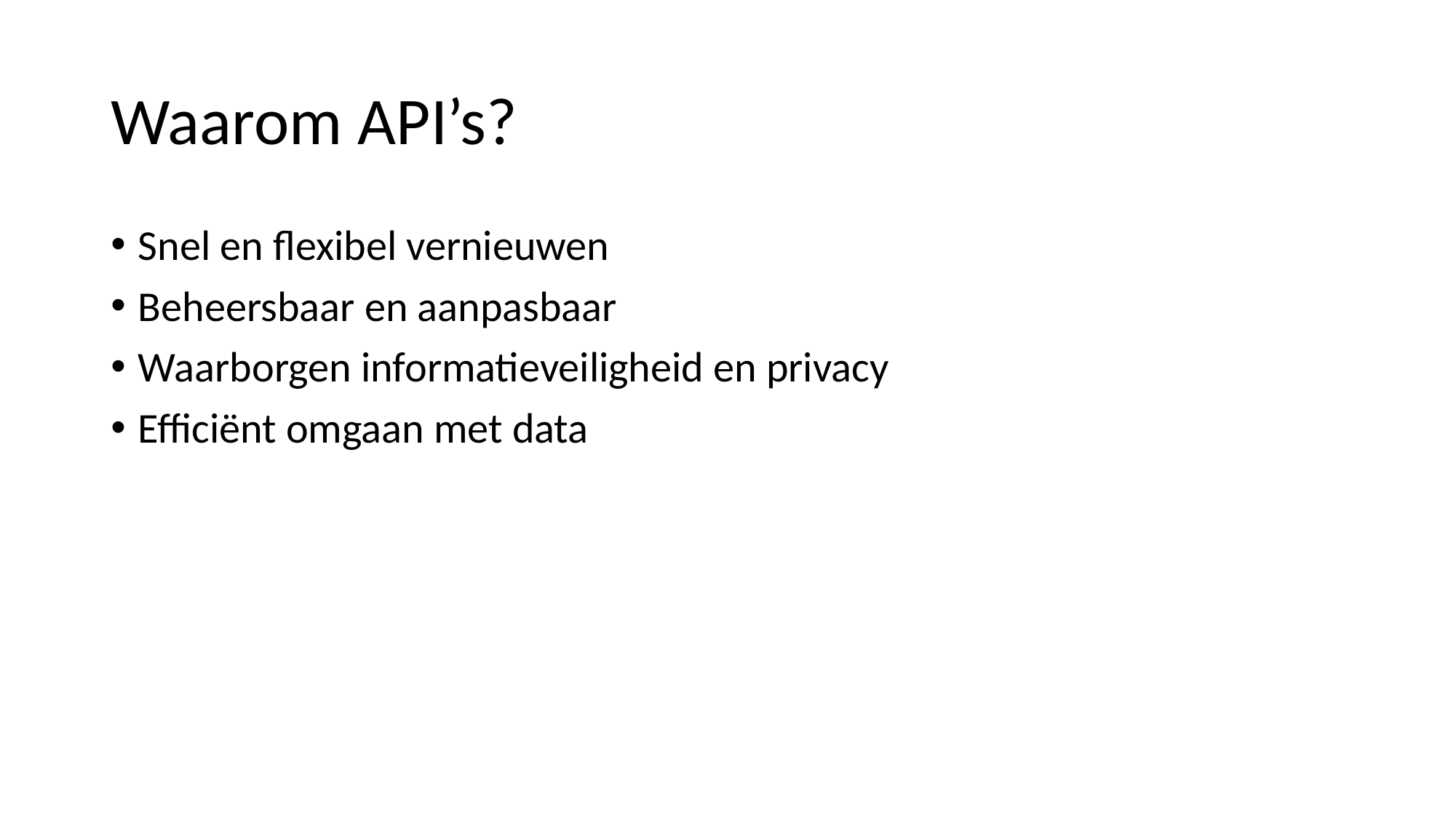

# Waarom API’s?
Snel en flexibel vernieuwen
Beheersbaar en aanpasbaar
Waarborgen informatieveiligheid en privacy
Efficiënt omgaan met data